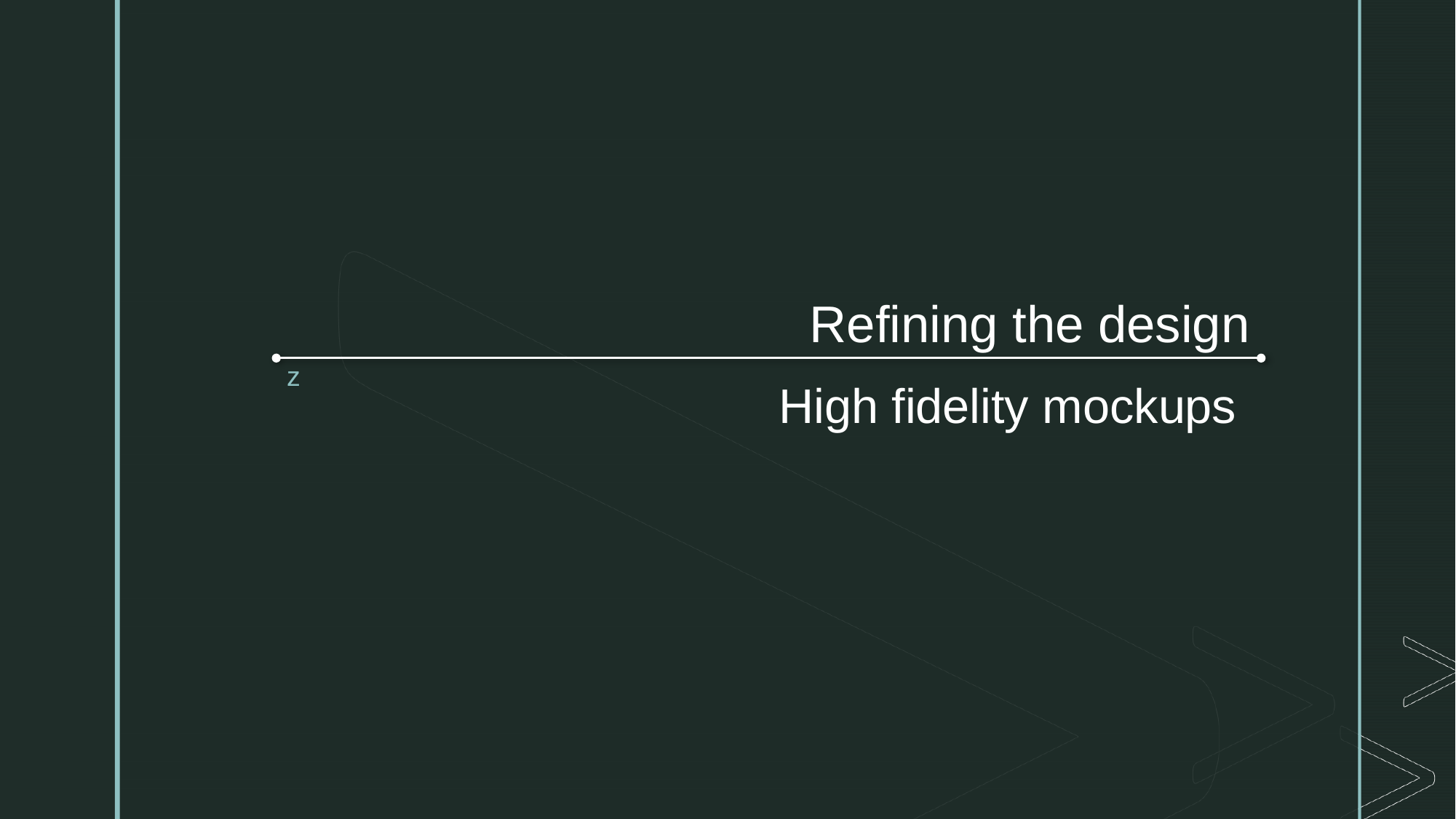

Refining the design
# High fidelity mockups